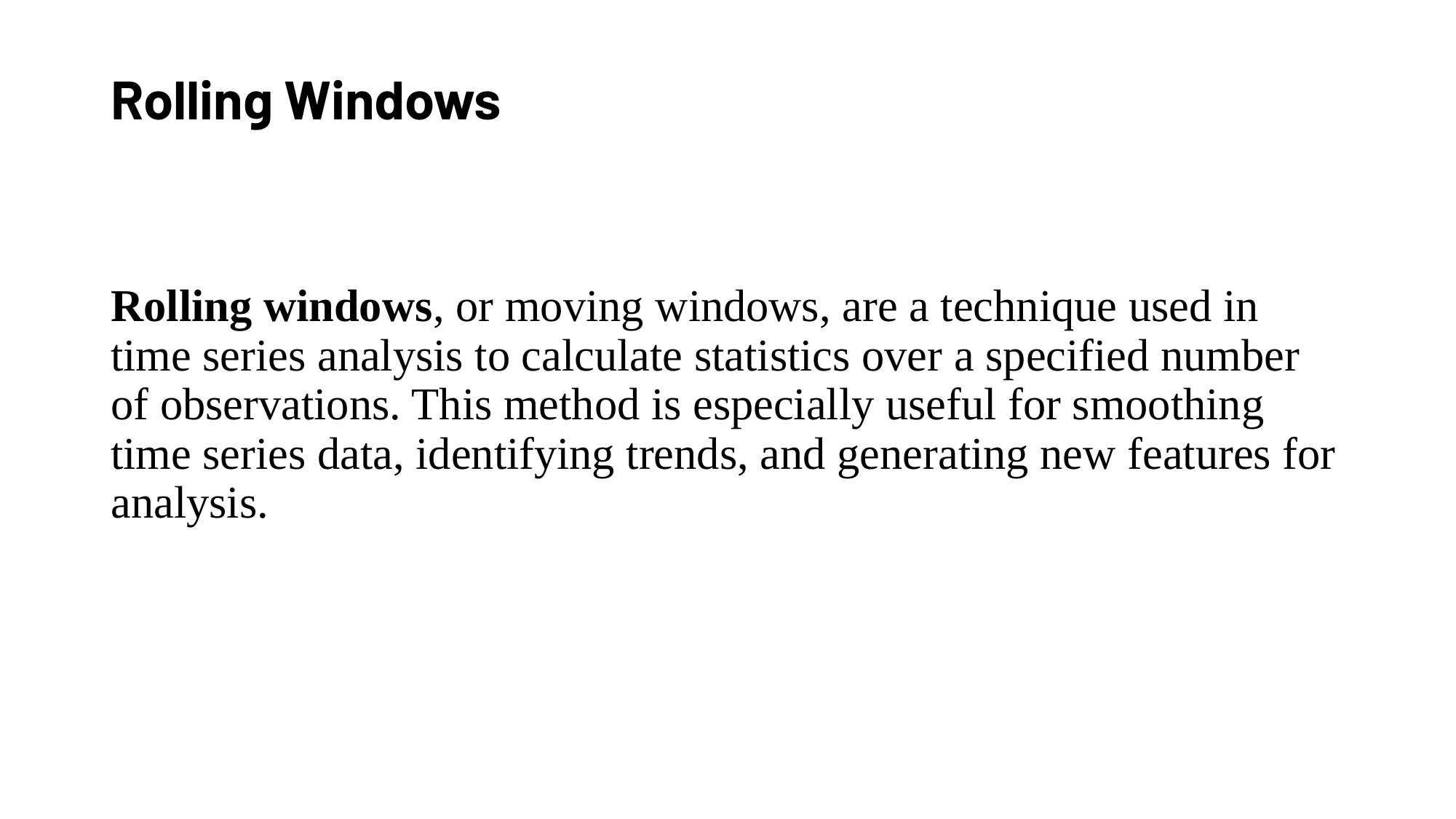

# Rolling Windows
Rolling windows, or moving windows, are a technique used in time series analysis to calculate statistics over a specified number of observations. This method is especially useful for smoothing time series data, identifying trends, and generating new features for analysis.